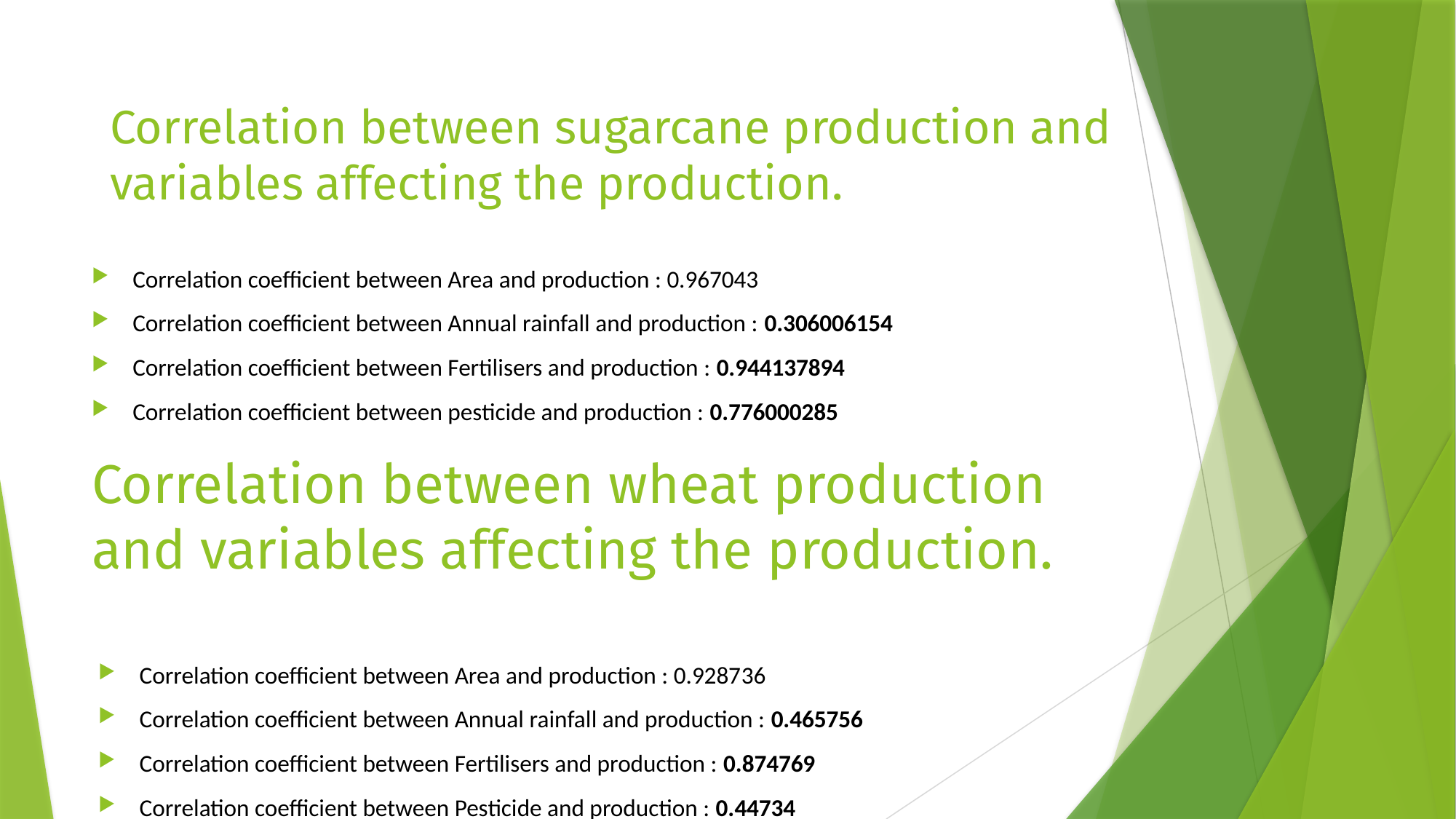

Correlation between sugarcane production and variables affecting the production.
Correlation coefficient between Area and production : 0.967043
Correlation coefficient between Annual rainfall and production : 0.306006154
Correlation coefficient between Fertilisers and production : 0.944137894
Correlation coefficient between pesticide and production : 0.776000285

# Correlation between wheat production and variables affecting the production.
Correlation coefficient between Area and production : 0.928736
Correlation coefficient between Annual rainfall and production : 0.465756
Correlation coefficient between Fertilisers and production : 0.874769
Correlation coefficient between Pesticide and production : 0.44734